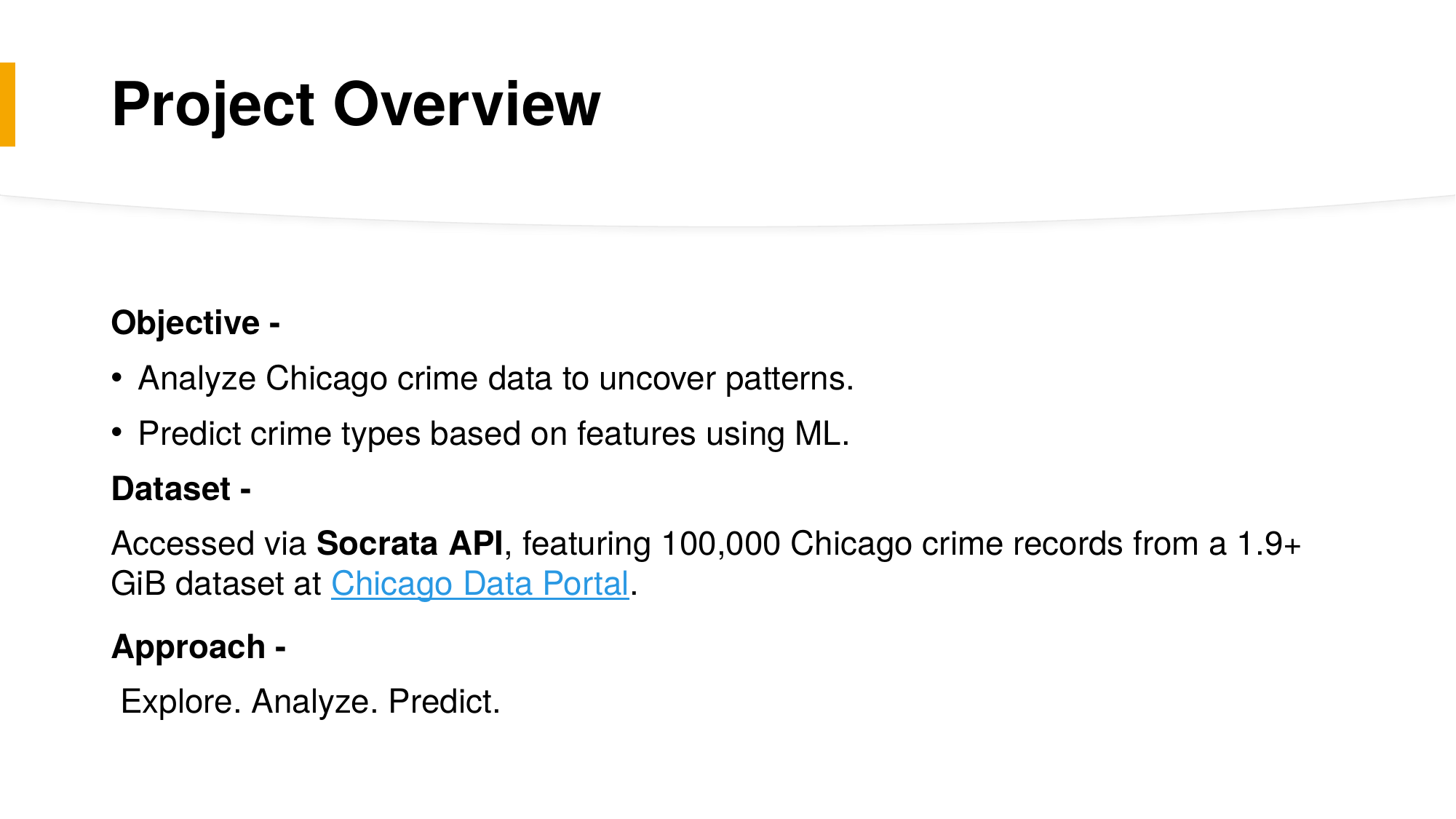

# Project Overview

Objective -
Analyze Chicago crime data to uncover patterns.
Predict crime types based on features using ML.
Dataset -
Accessed via Socrata API, featuring 100,000 Chicago crime records from a 1.9+ GiB dataset at Chicago Data Portal.
Approach -
 Explore. Analyze. Predict.